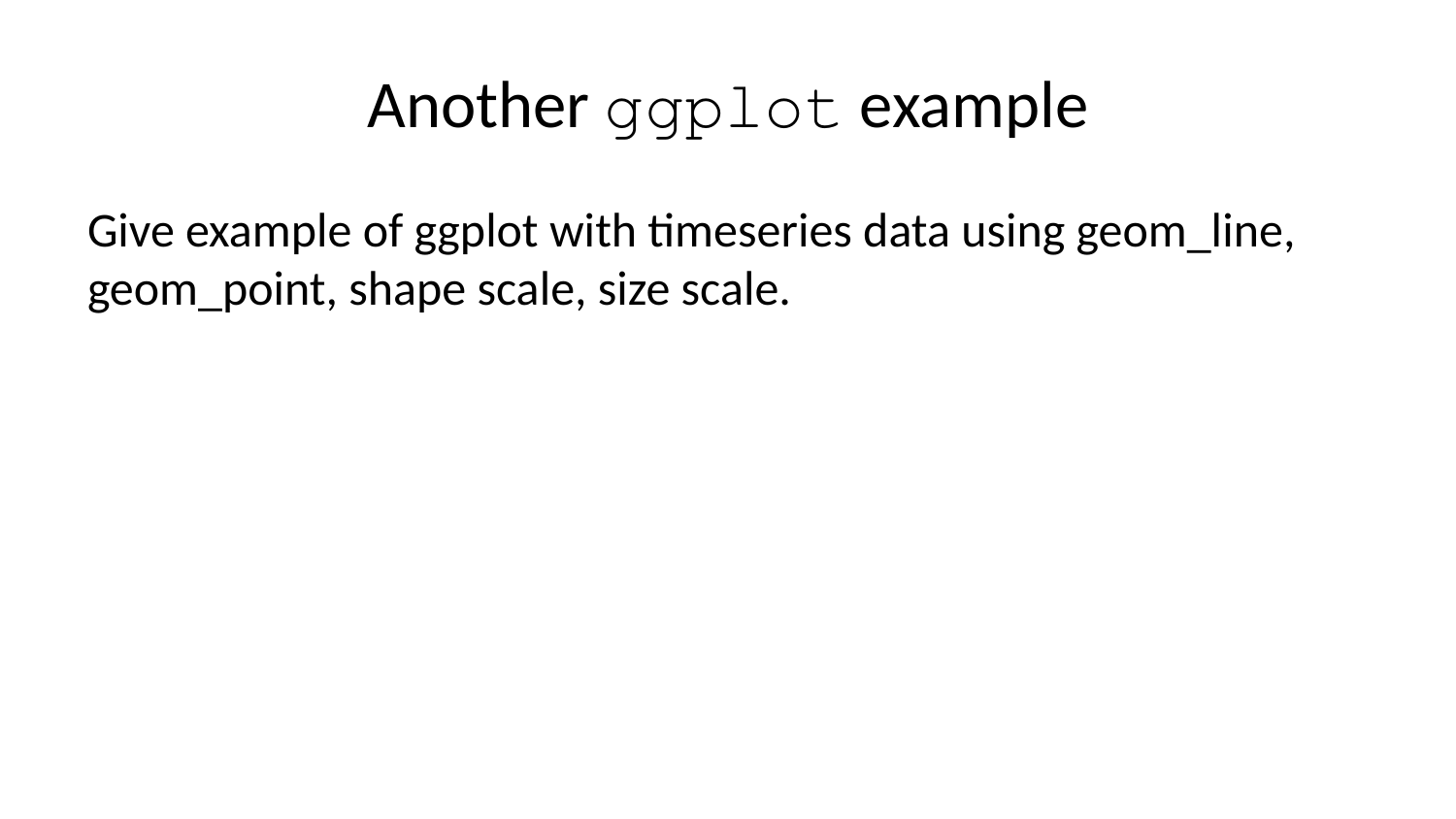

# Another ggplot example
Give example of ggplot with timeseries data using geom_line, geom_point, shape scale, size scale.